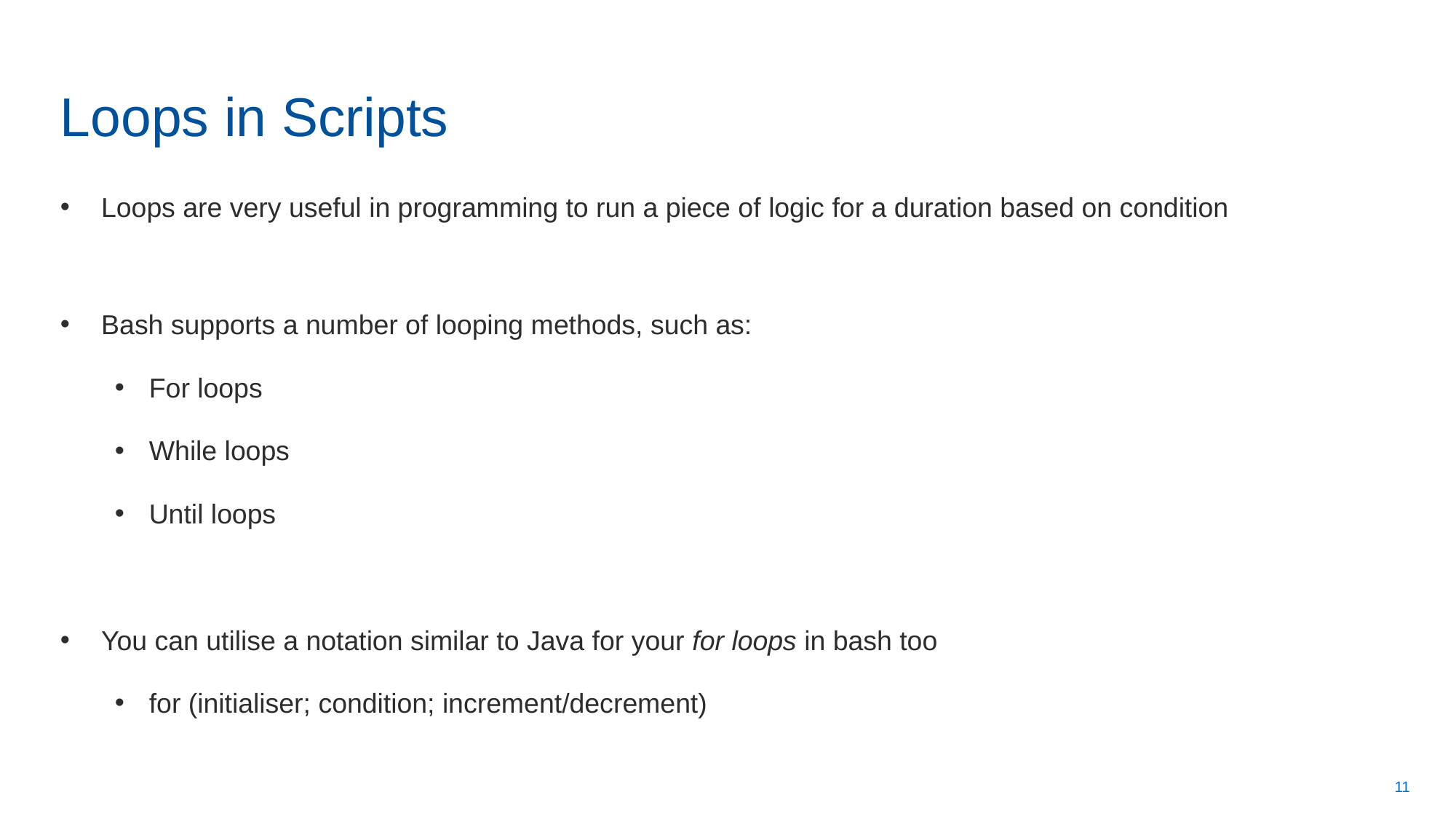

# Loops in Scripts
Loops are very useful in programming to run a piece of logic for a duration based on condition

Bash supports a number of looping methods, such as:
For loops
While loops
Until loops

You can utilise a notation similar to Java for your for loops in bash too
for (initialiser; condition; increment/decrement)